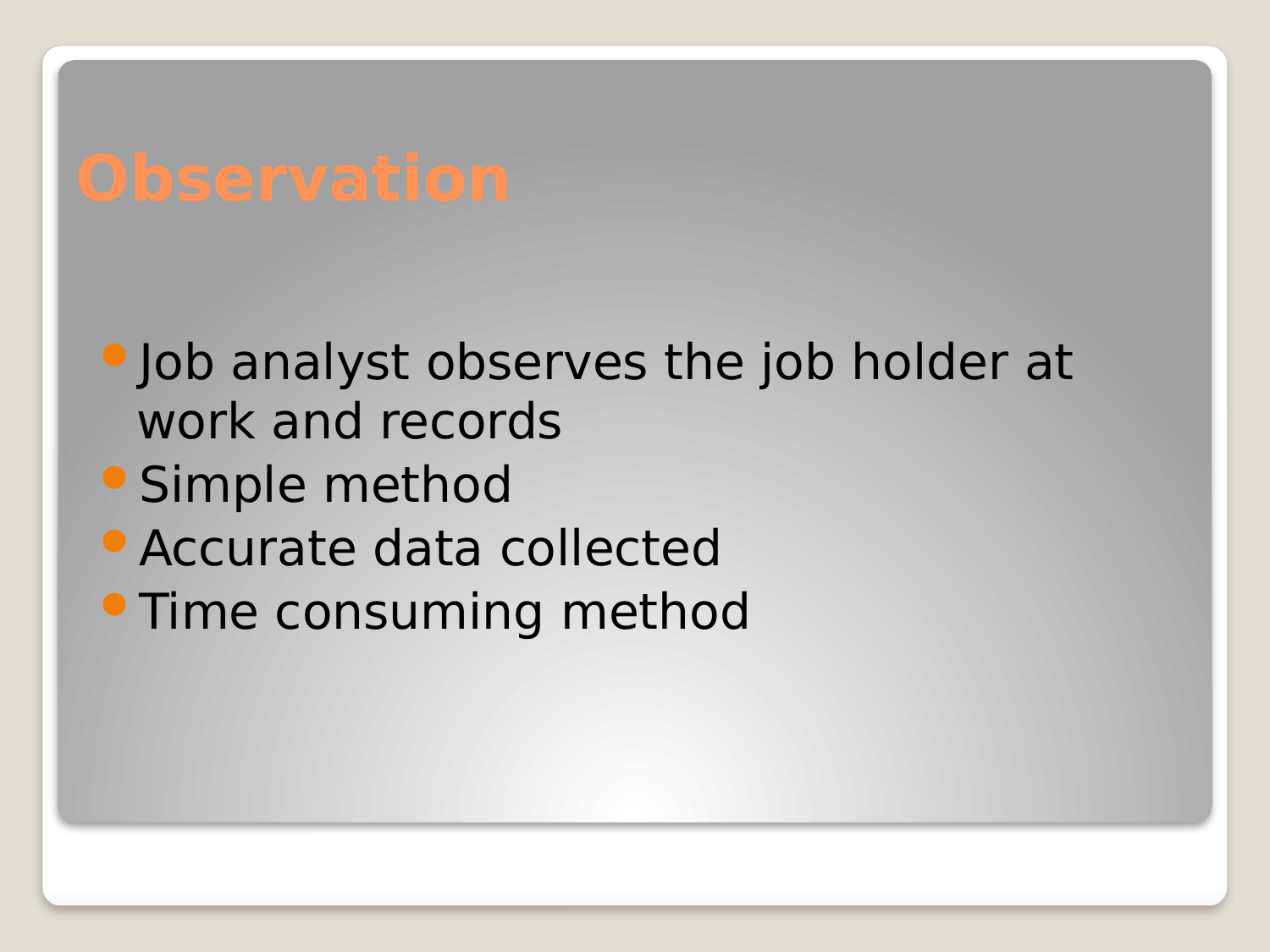

# Observation
Job analyst observes the job holder at work and records
Simple method
Accurate data collected
Time consuming method